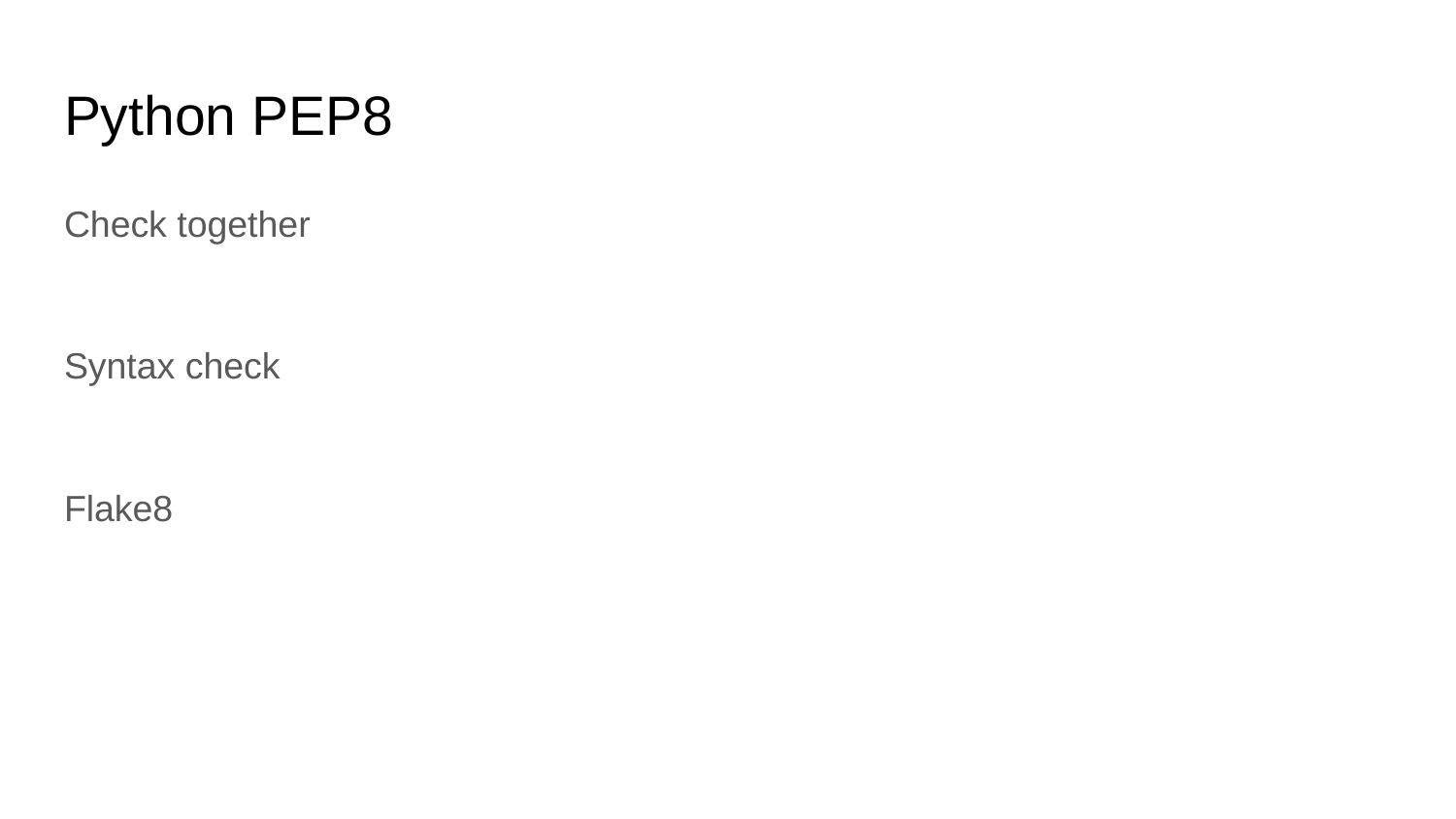

# Python PEP8
Check together

Syntax check

Flake8